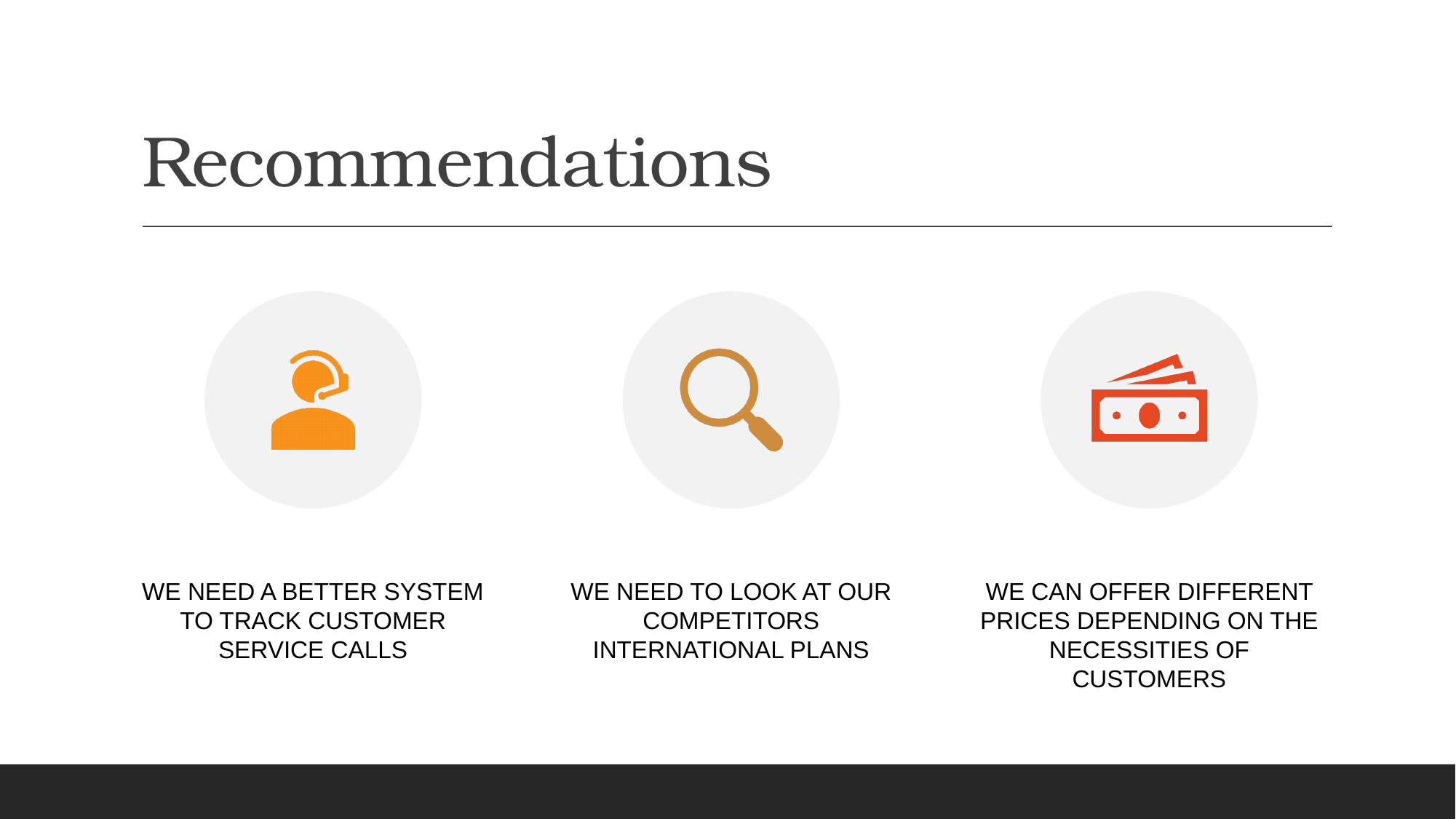

# Recommendations
We need a better system to track customer service calls
We need to look at our competitors international plans
We can offer different prices depending on the necessities of customers